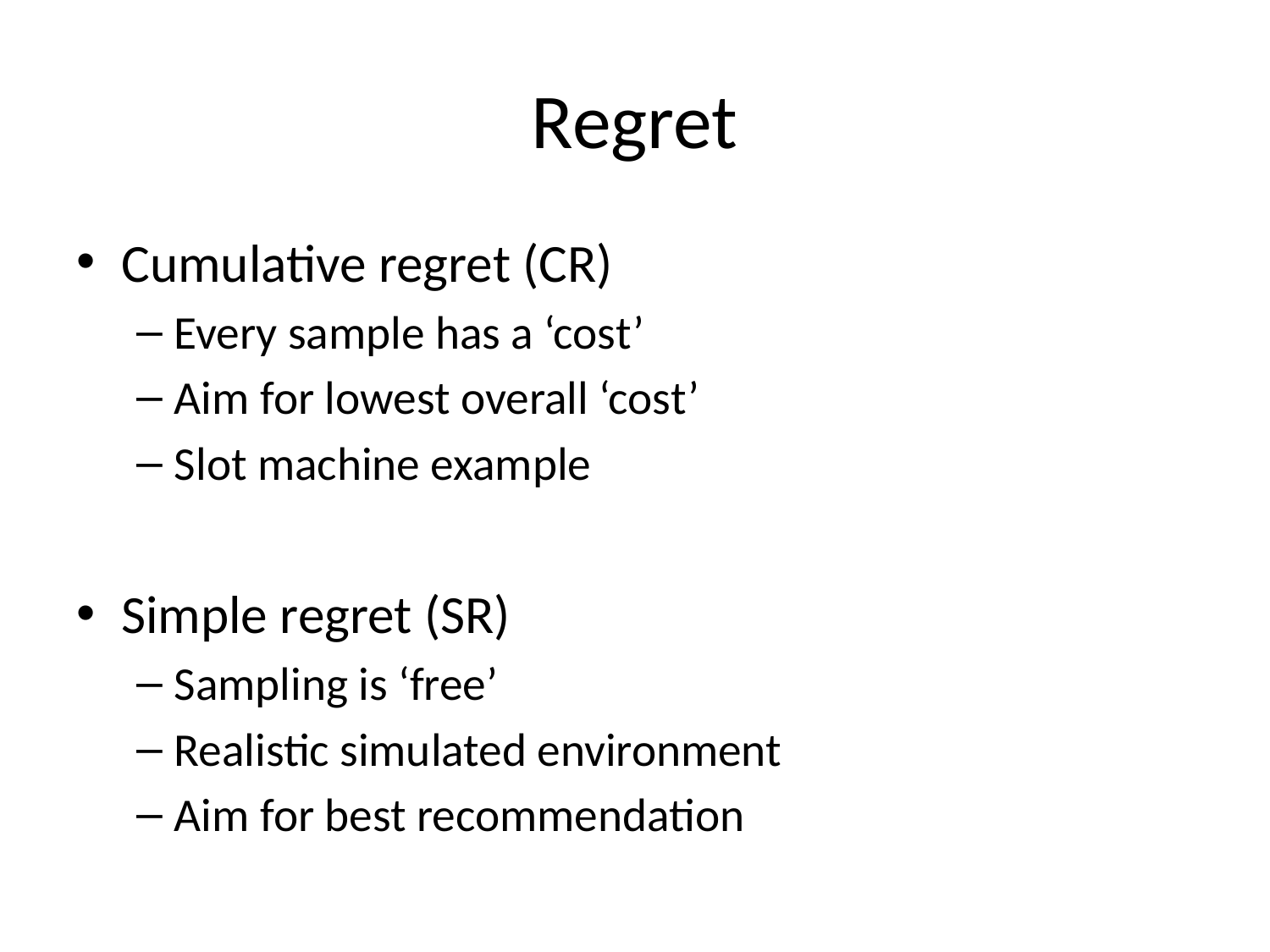

# Regret
Cumulative regret (CR)
Every sample has a ‘cost’
Aim for lowest overall ‘cost’
Slot machine example

Simple regret (SR)
Sampling is ‘free’
Realistic simulated environment
Aim for best recommendation